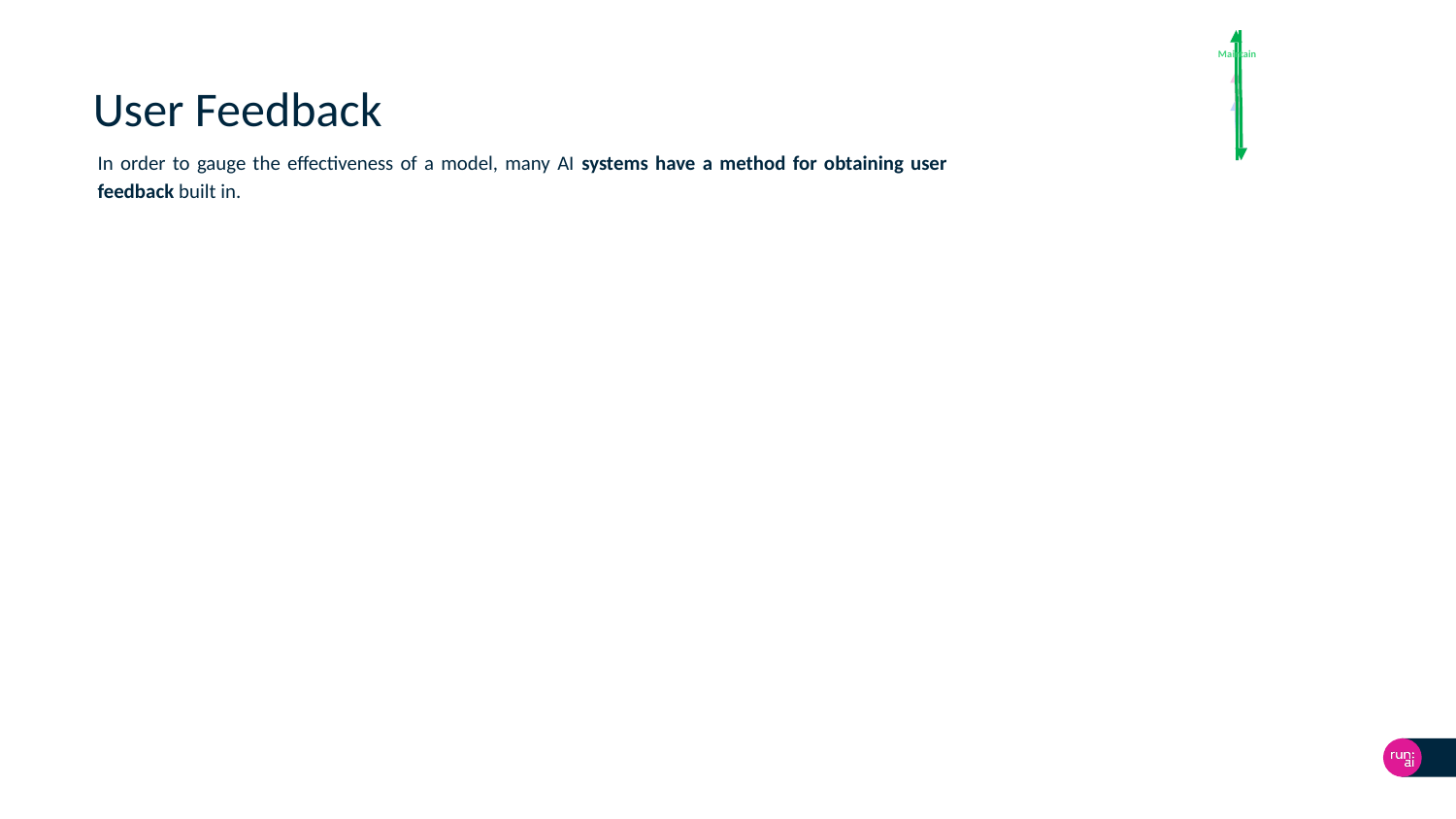

Maintain
# User Feedback
In order to gauge the effectiveness of a model, many AI systems have a method for obtaining user feedback built in.